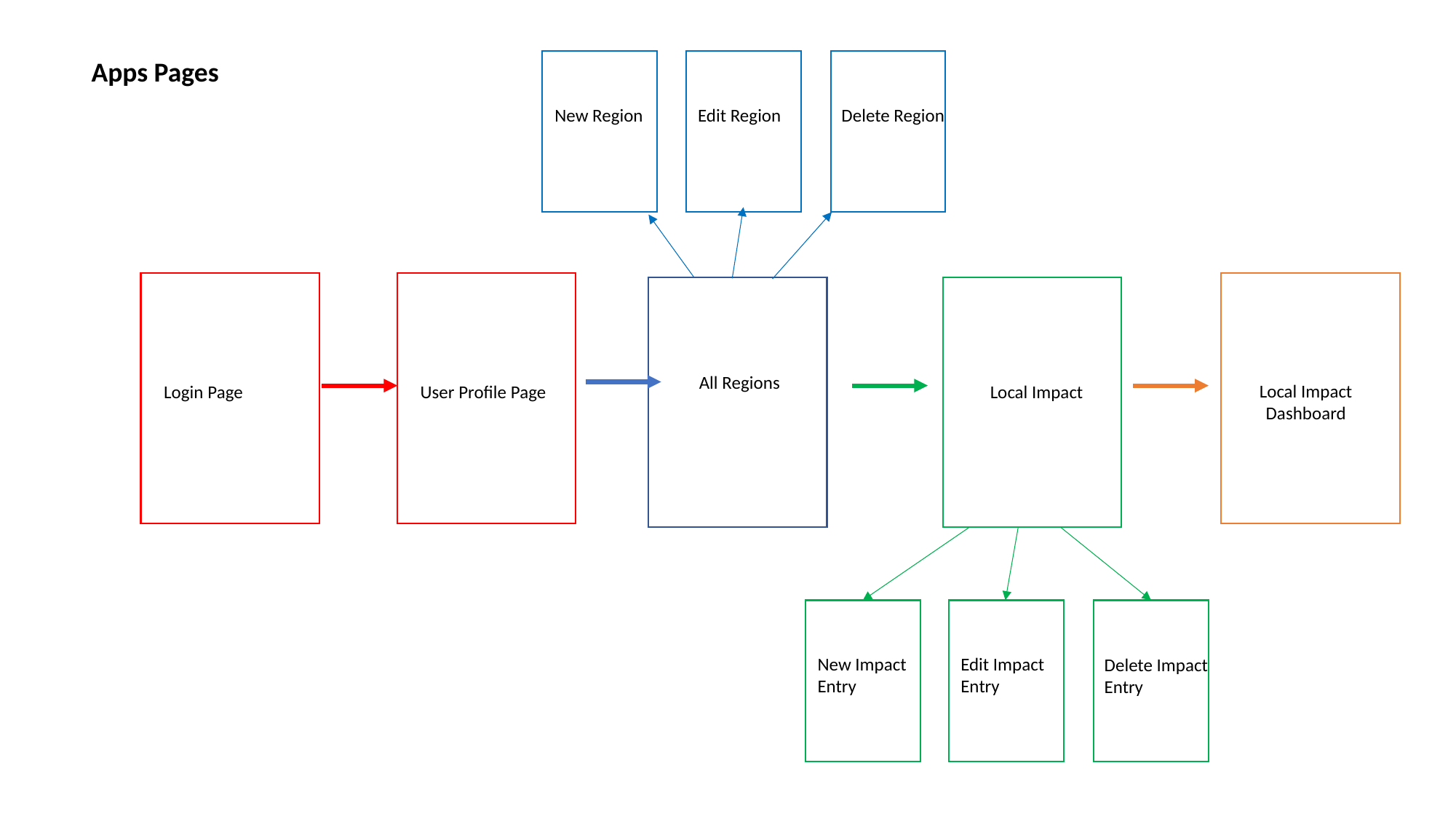

Apps Pages

New Region
Edit Region
Delete Region

All Regions
Local Impact Dashboard
Login Page
User Profile Page
Local Impact

New Impact
Entry
Edit Impact
Entry
Delete Impact
Entry